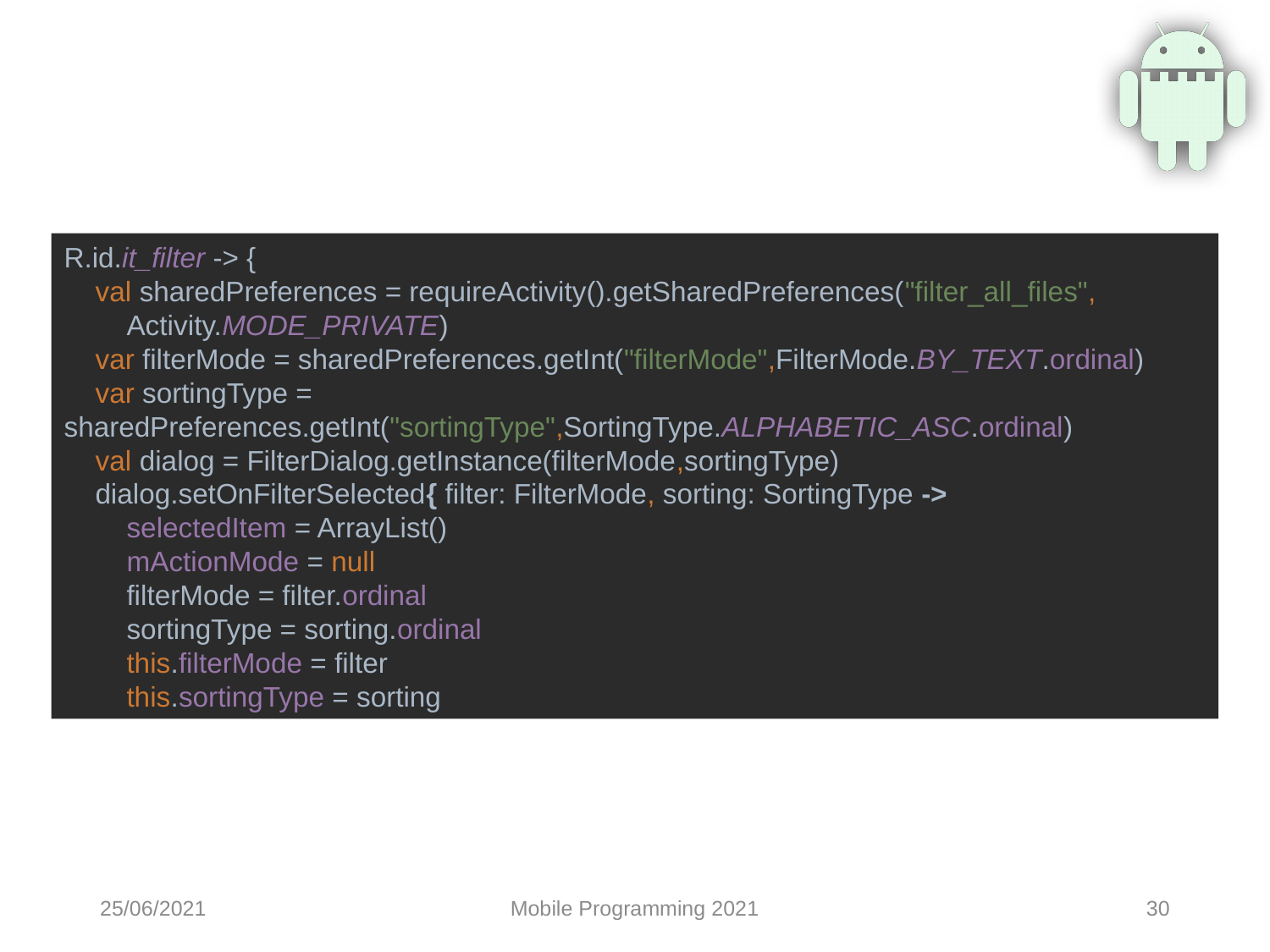

R.id.it_filter -> {
    val sharedPreferences = requireActivity().getSharedPreferences("filter_all_files",
        Activity.MODE_PRIVATE)
    var filterMode = sharedPreferences.getInt("filterMode",FilterMode.BY_TEXT.ordinal)
    var sortingType = sharedPreferences.getInt("sortingType",SortingType.ALPHABETIC_ASC.ordinal)
    val dialog = FilterDialog.getInstance(filterMode,sortingType)
    dialog.setOnFilterSelected{ filter: FilterMode, sorting: SortingType ->
        selectedItem = ArrayList()
        mActionMode = null
        filterMode = filter.ordinal
        sortingType = sorting.ordinal
        this.filterMode = filter
        this.sortingType = sorting
25/06/2021
Mobile Programming 2021
30